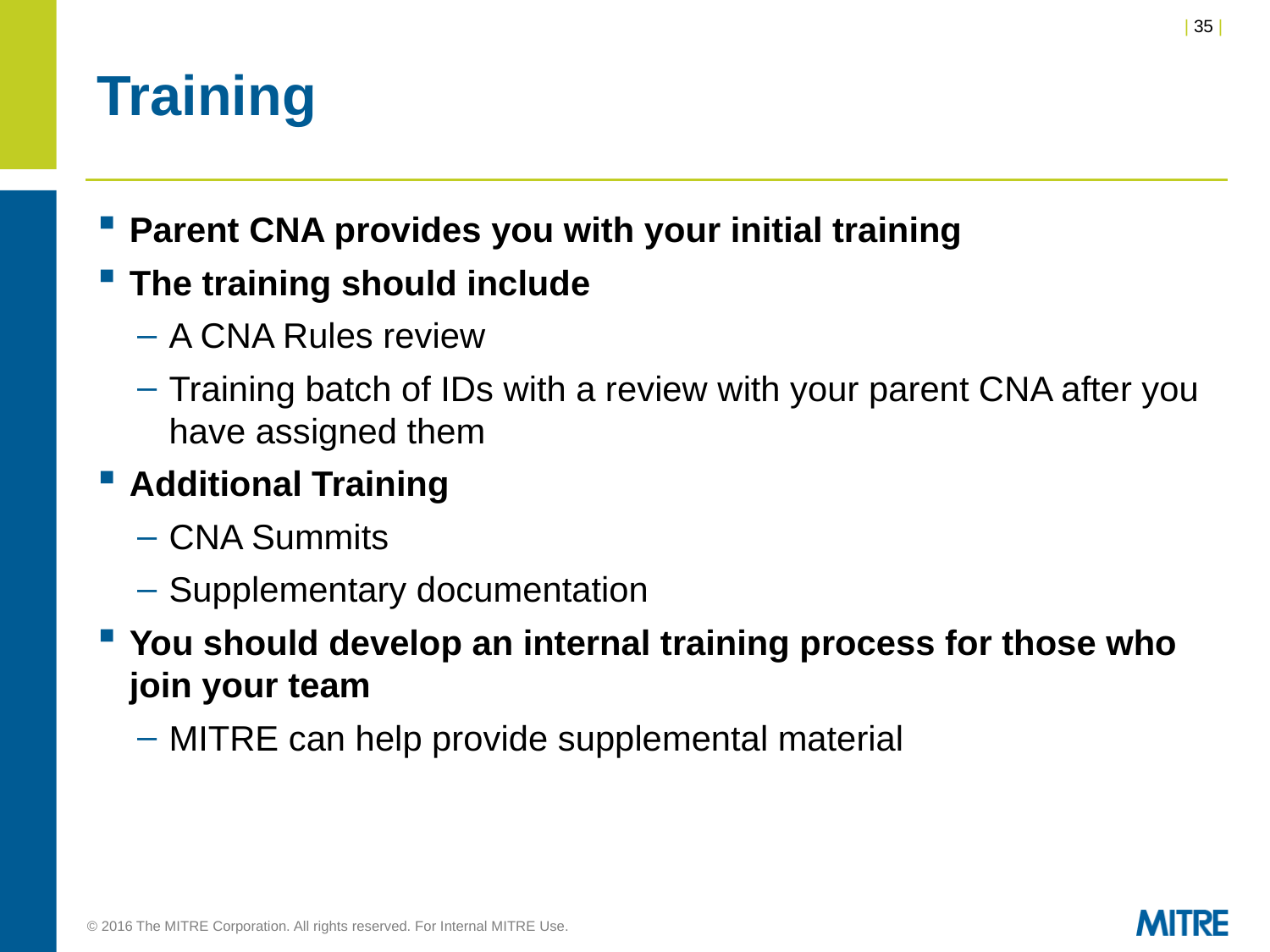

# Training
Parent CNA provides you with your initial training
The training should include
A CNA Rules review
Training batch of IDs with a review with your parent CNA after you have assigned them
Additional Training
CNA Summits
Supplementary documentation
You should develop an internal training process for those who join your team
MITRE can help provide supplemental material